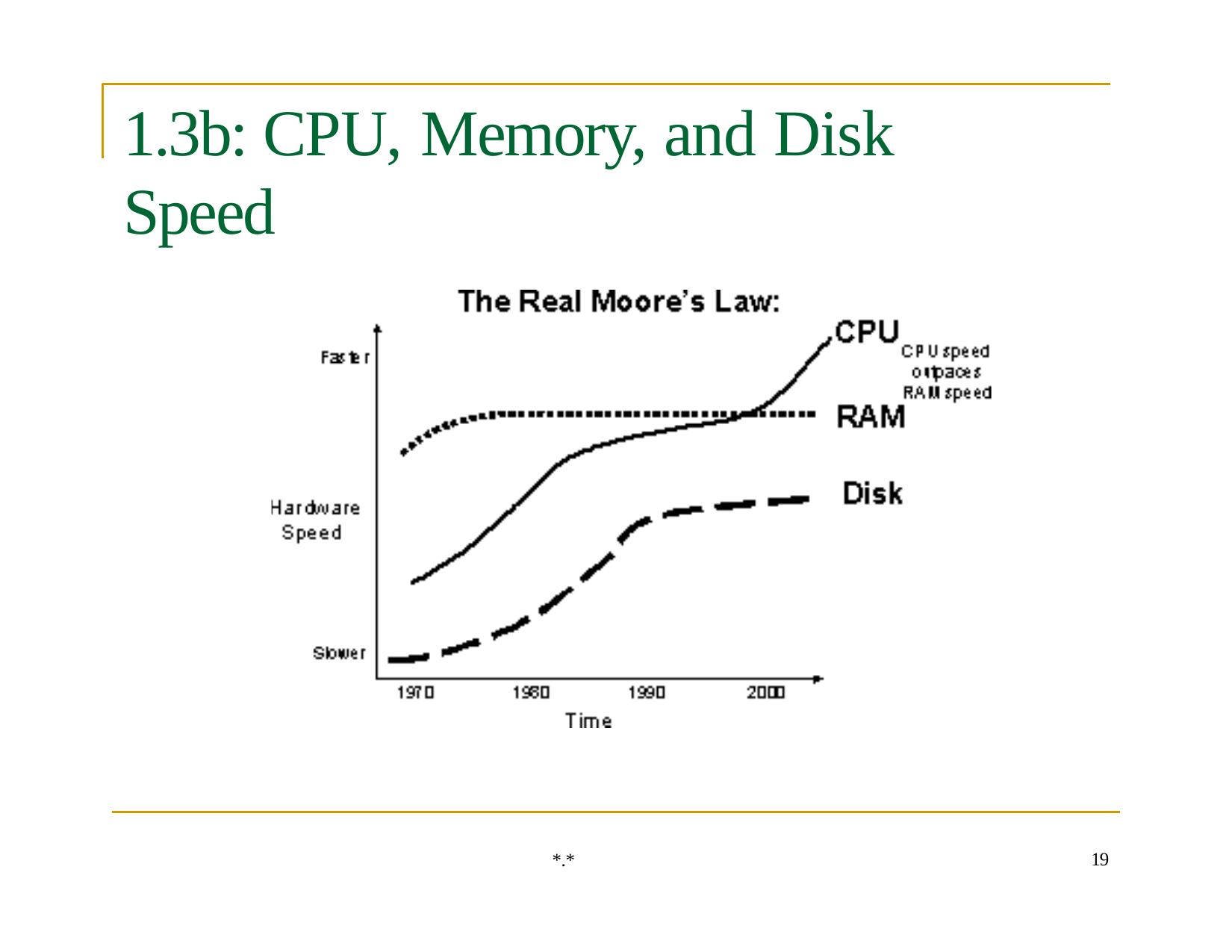

# 1.3b: CPU, Memory, and	Disk Speed

19
*.*